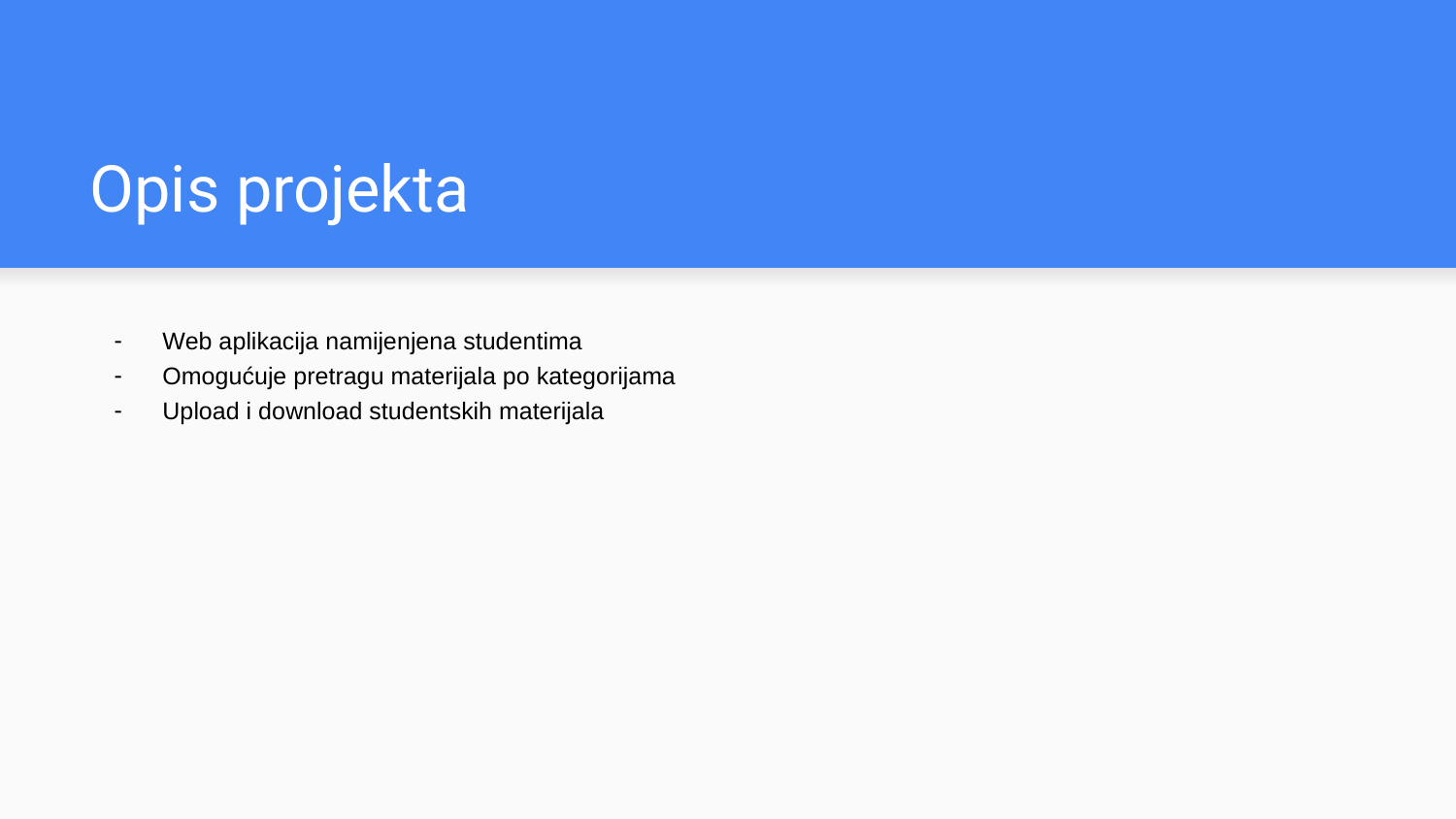

# Opis projekta
Web aplikacija namijenjena studentima
Omogućuje pretragu materijala po kategorijama
Upload i download studentskih materijala